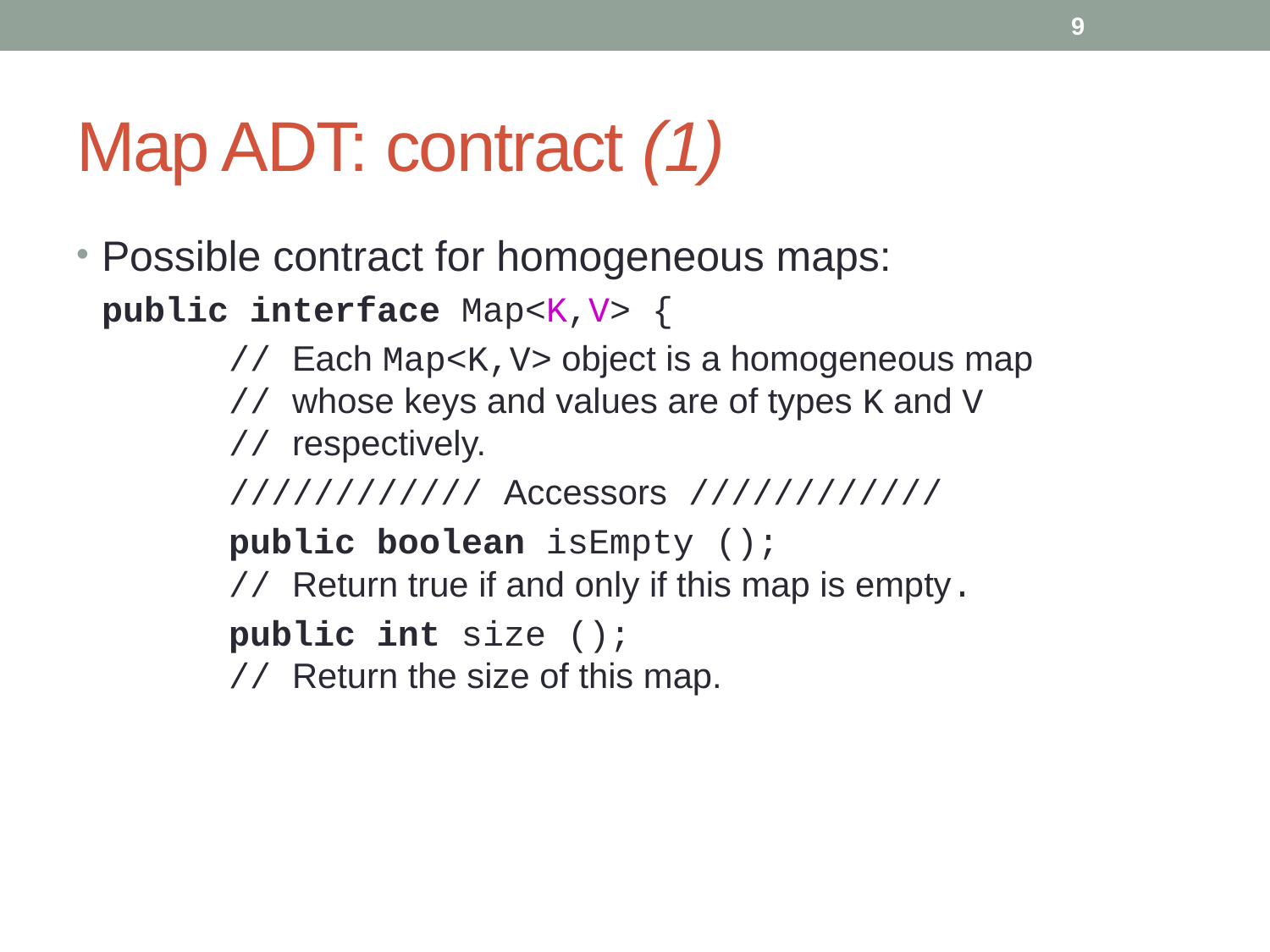

9
# Map ADT: contract (1)
Possible contract for homogeneous maps:
	public interface Map<K,V> {
		// Each Map<K,V> object is a homogeneous map
	// whose keys and values are of types K and V
	// respectively.
		//////////// Accessors ////////////
		public boolean isEmpty ();
	// Return true if and only if this map is empty.
		public int size ();
	// Return the size of this map.